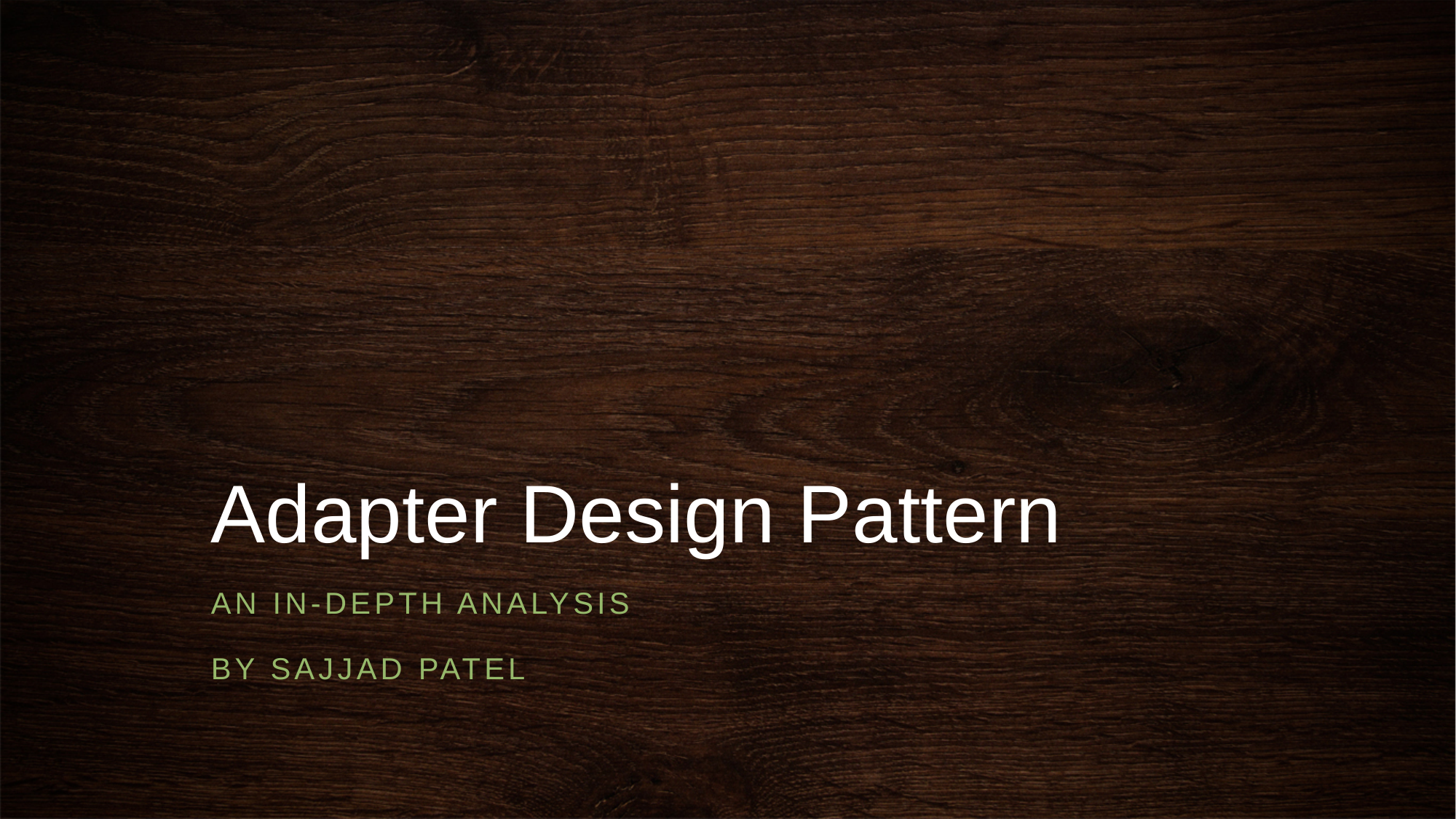

# Adapter Design Pattern
An in-depth analysis

by Sajjad Patel